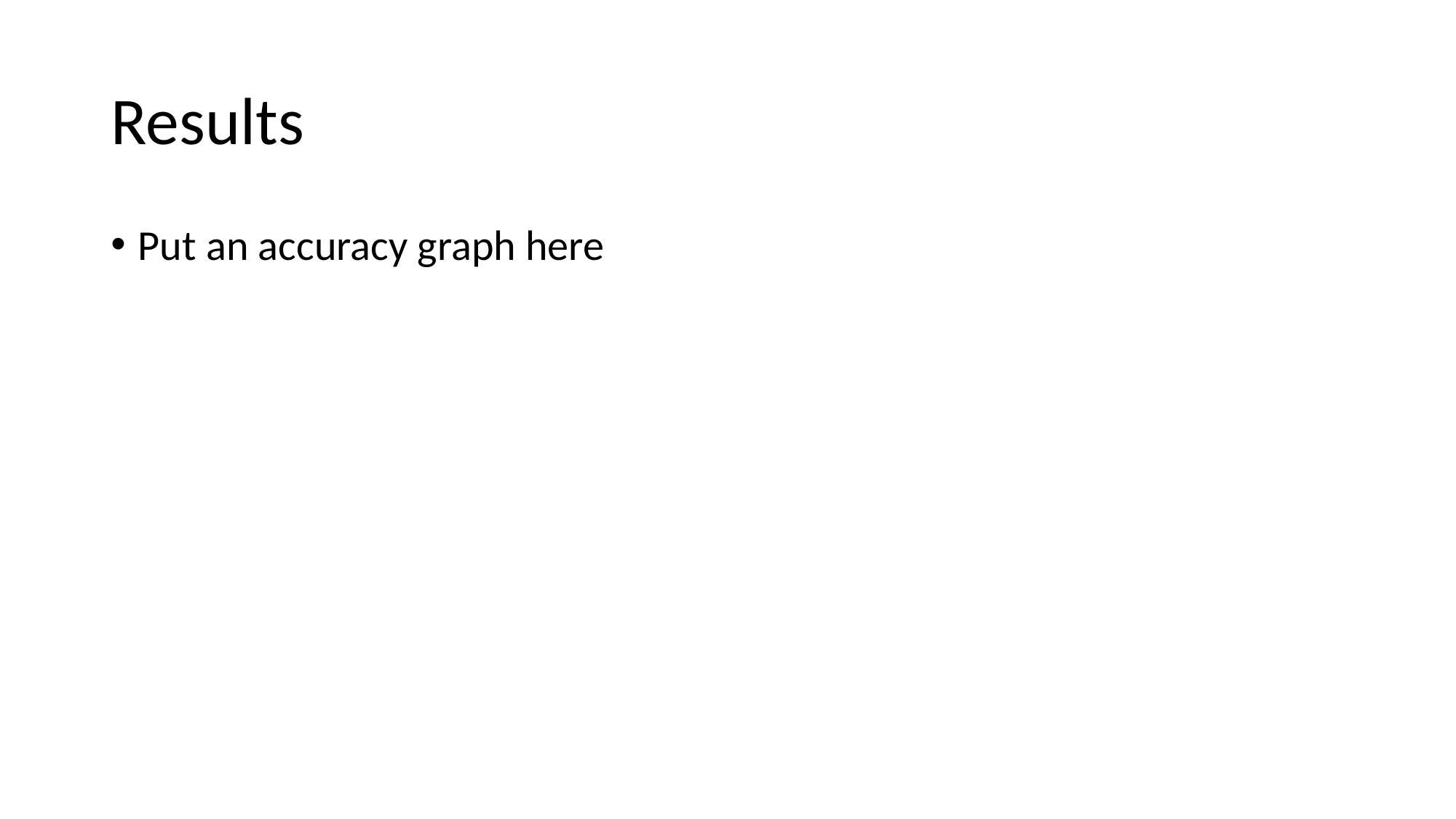

# Results
Put an accuracy graph here